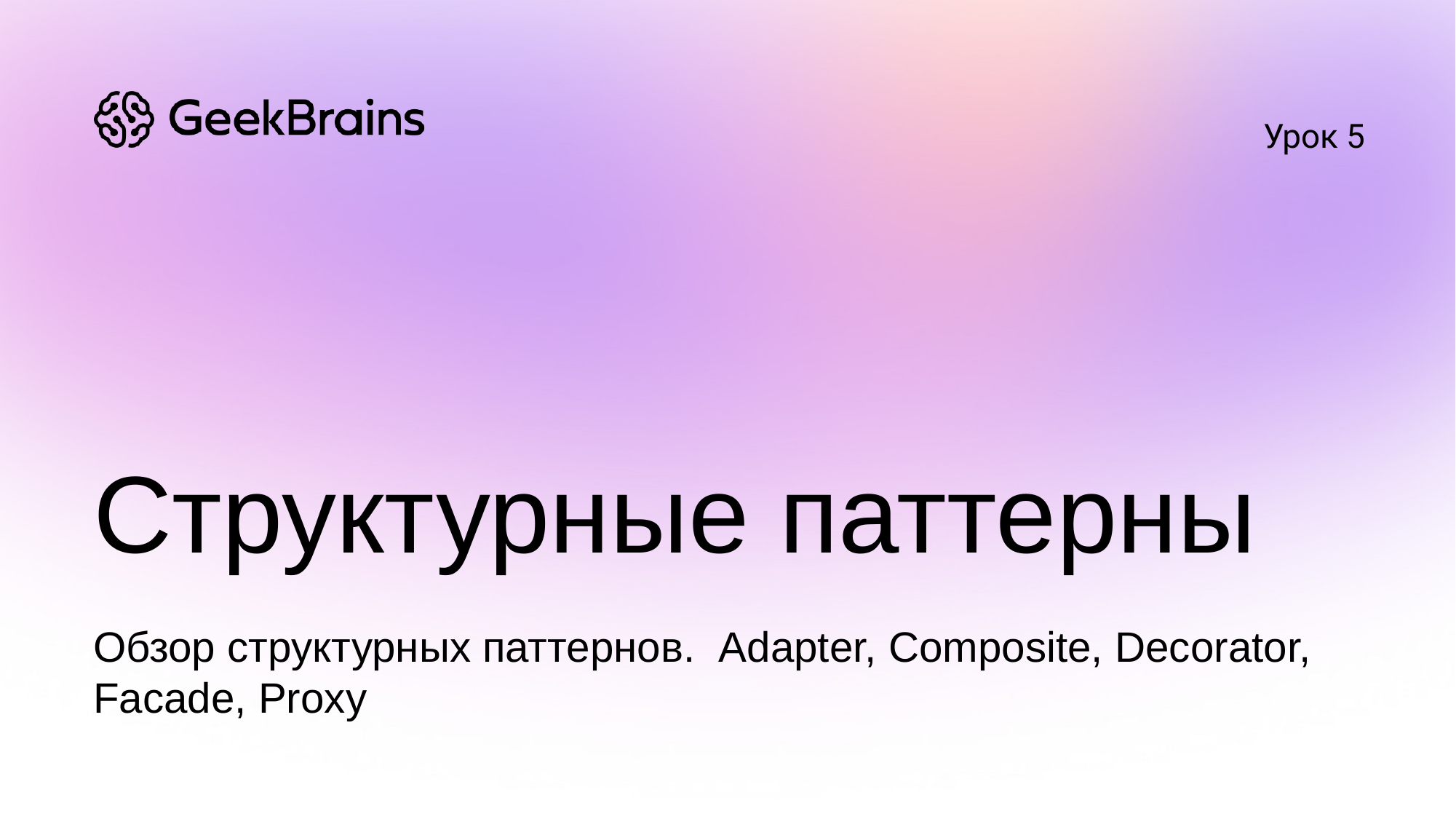

Урок 5
# Структурные паттерны
Обзор структурных паттернов.  Adapter, Composite, Decorator, Facade, Proxy